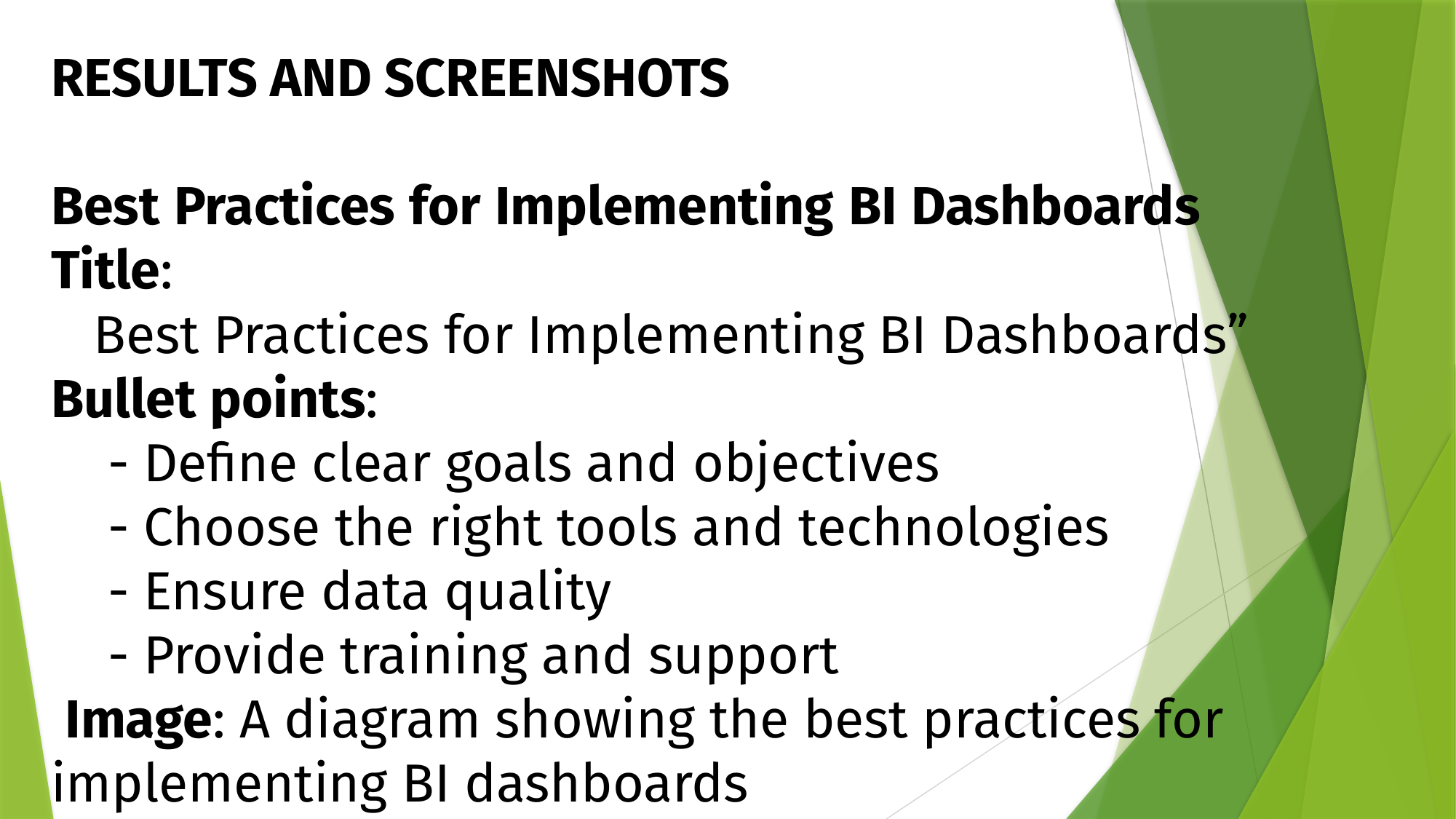

# RESULTS AND SCREENSHOTS Best Practices for Implementing BI Dashboards
Title:
   Best Practices for Implementing BI Dashboards”
Bullet points:
    - Define clear goals and objectives
    - Choose the right tools and technologies
    - Ensure data quality
    - Provide training and support
 Image: A diagram showing the best practices for implementing BI dashboards